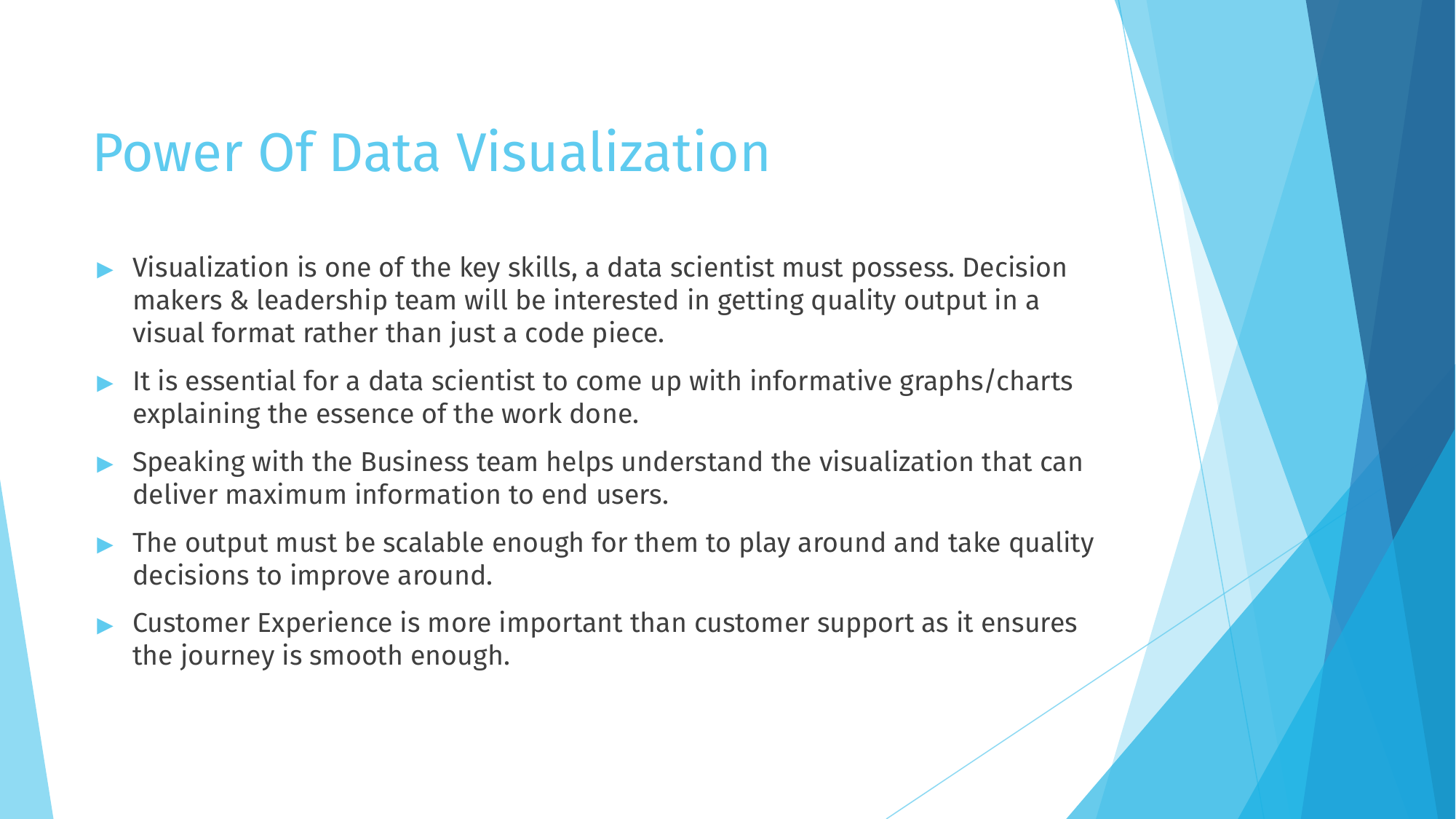

# Power Of Data Visualization
Visualization is one of the key skills, a data scientist must possess. Decision makers & leadership team will be interested in getting quality output in a visual format rather than just a code piece.
It is essential for a data scientist to come up with informative graphs/charts explaining the essence of the work done.
Speaking with the Business team helps understand the visualization that can deliver maximum information to end users.
The output must be scalable enough for them to play around and take quality decisions to improve around.
Customer Experience is more important than customer support as it ensures the journey is smooth enough.